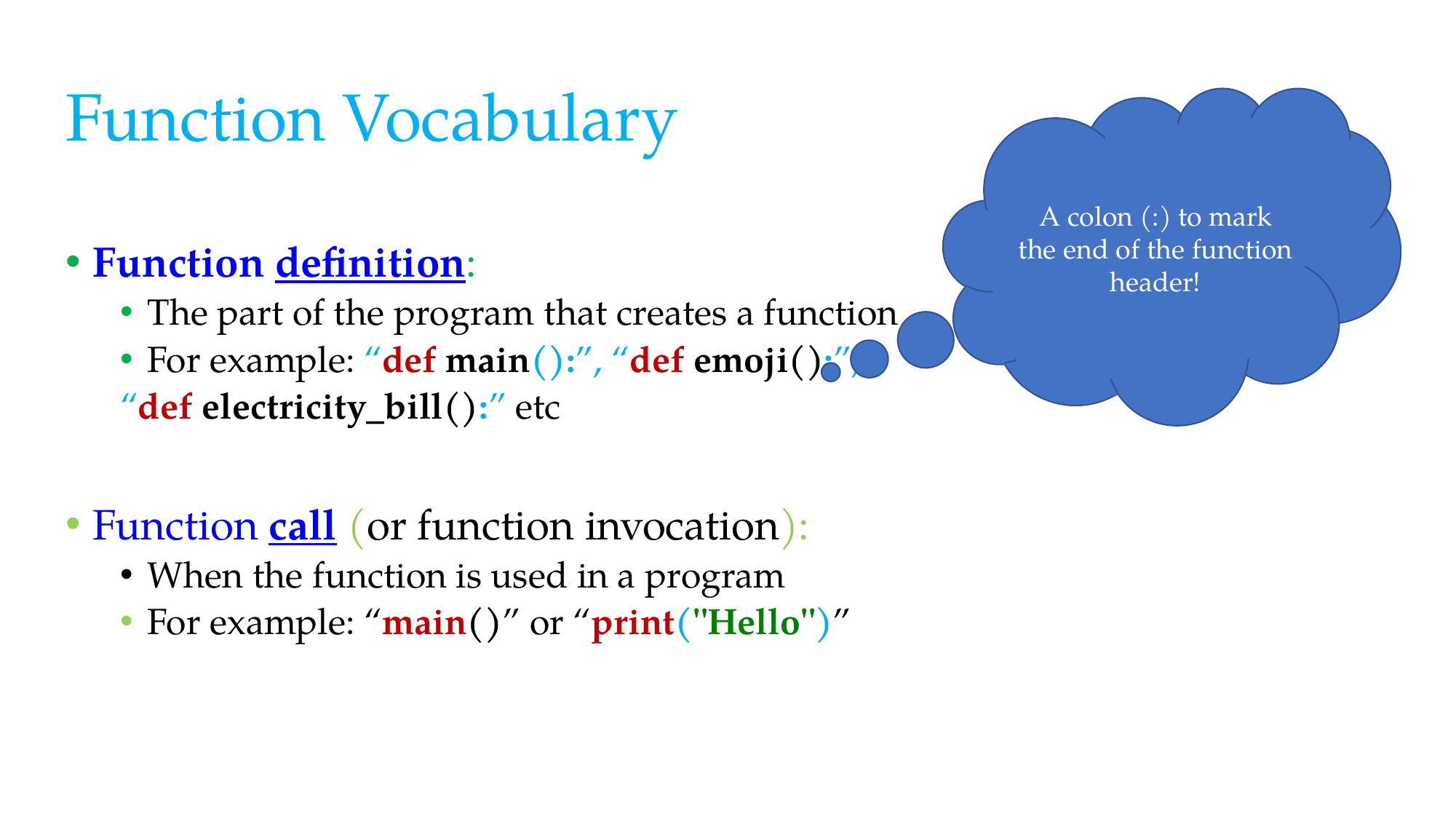

Function Vocabulary
A colon (:) to mark the end of the function header!
Function definition:
The part of the program that creates a function
For example: “def main():”, “def emoji():”,
“def electricity_bill():” etc

Function call (or function invocation):
When the function is used in a program
For example: “main()” or “print("Hello")”